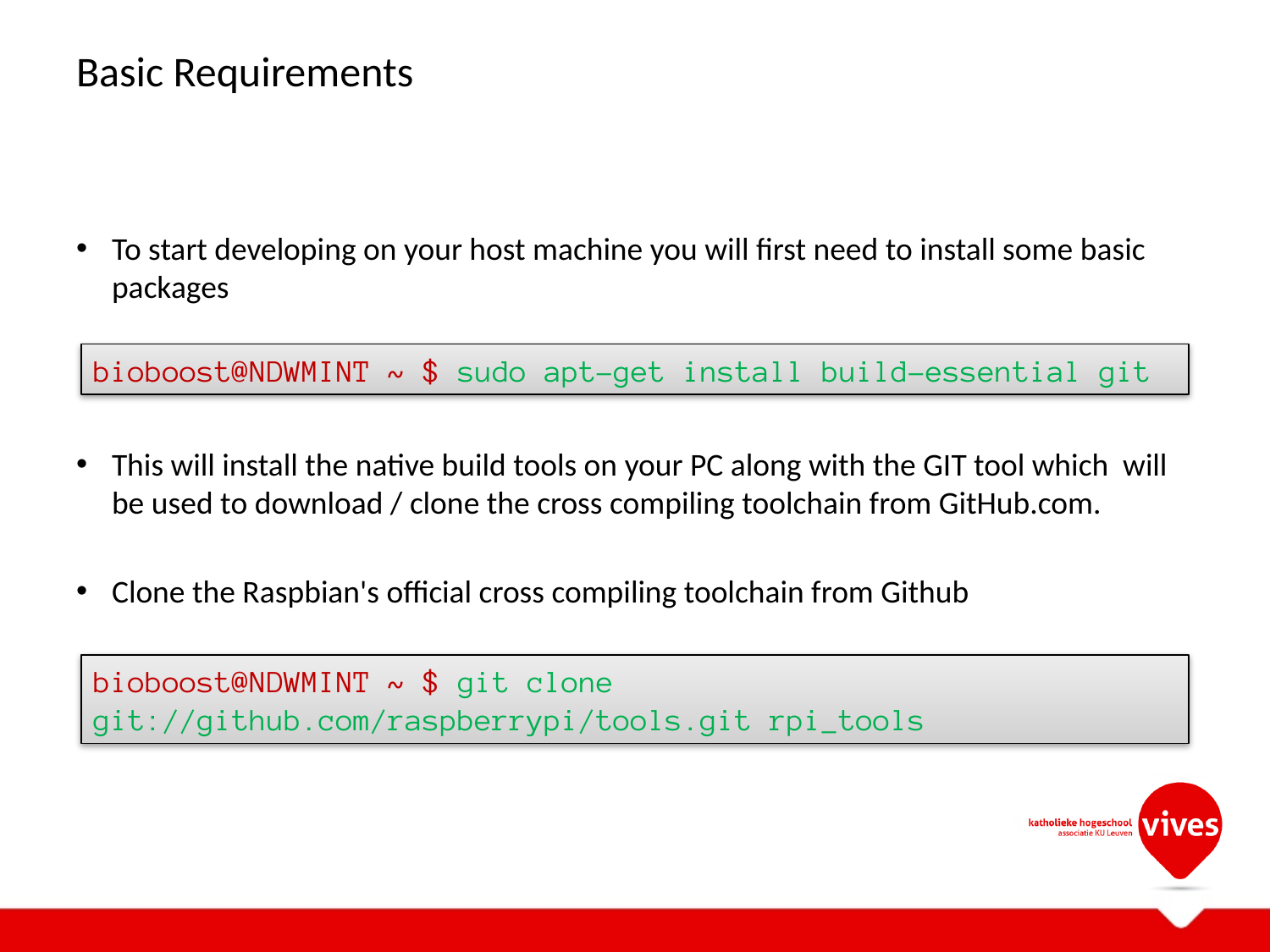

# Basic Requirements
To start developing on your host machine you will first need to install some basic packages

This will install the native build tools on your PC along with the GIT tool which  will be used to download / clone the cross compiling toolchain from GitHub.com.

Clone the Raspbian's official cross compiling toolchain from Github
bioboost@NDWMINT ~ $ sudo apt-get install build-essential git
bioboost@NDWMINT ~ $ git clone git://github.com/raspberrypi/tools.git rpi_tools